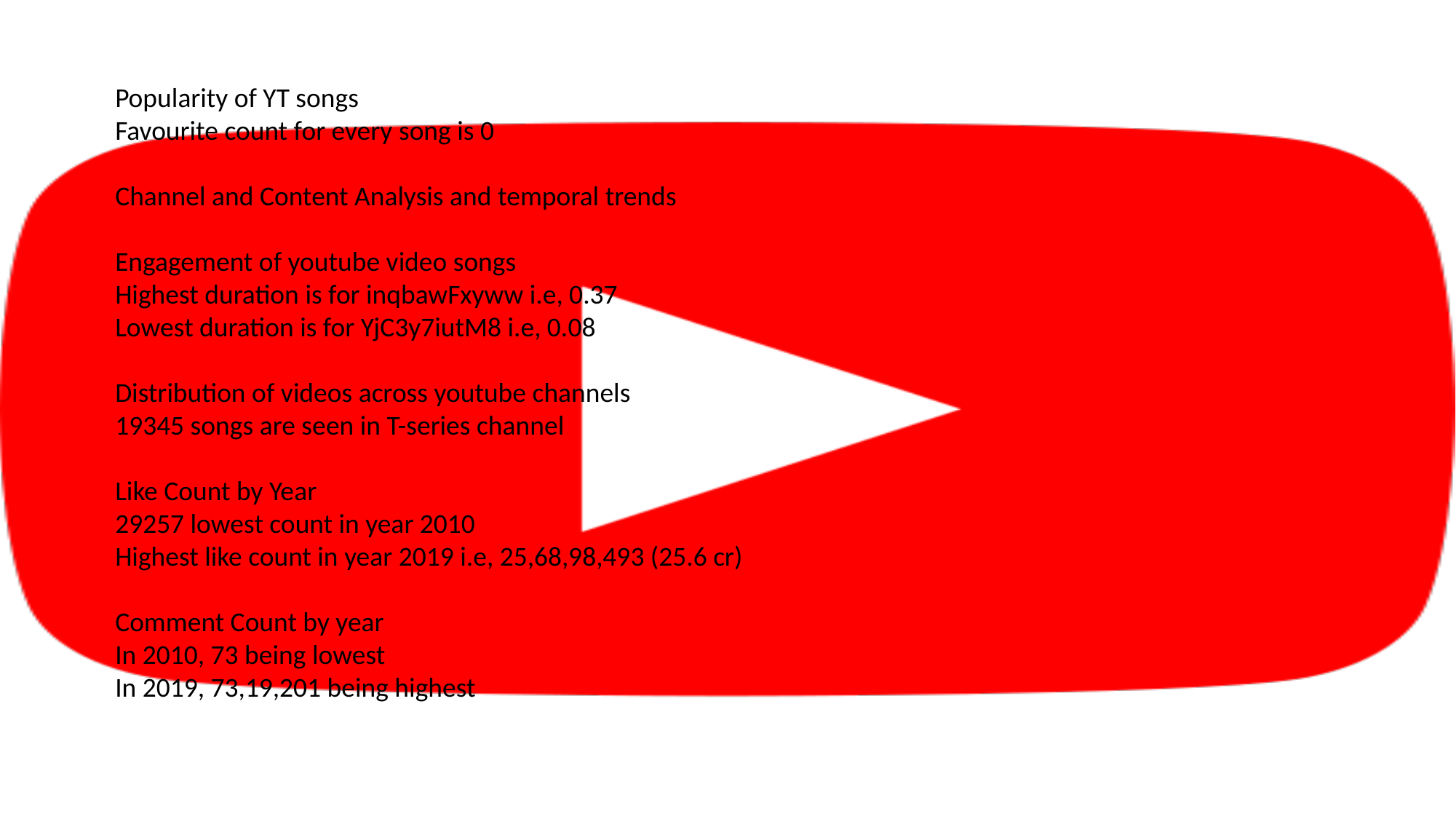

Popularity of YT songs
Favourite count for every song is 0

Channel and Content Analysis and temporal trends

Engagement of youtube video songs
Highest duration is for inqbawFxyww i.e, 0.37
Lowest duration is for YjC3y7iutM8 i.e, 0.08

Distribution of videos across youtube channels
19345 songs are seen in T-series channel

Like Count by Year
29257 lowest count in year 2010
Highest like count in year 2019 i.e, 25,68,98,493 (25.6 cr)

Comment Count by year
In 2010, 73 being lowest
In 2019, 73,19,201 being highest